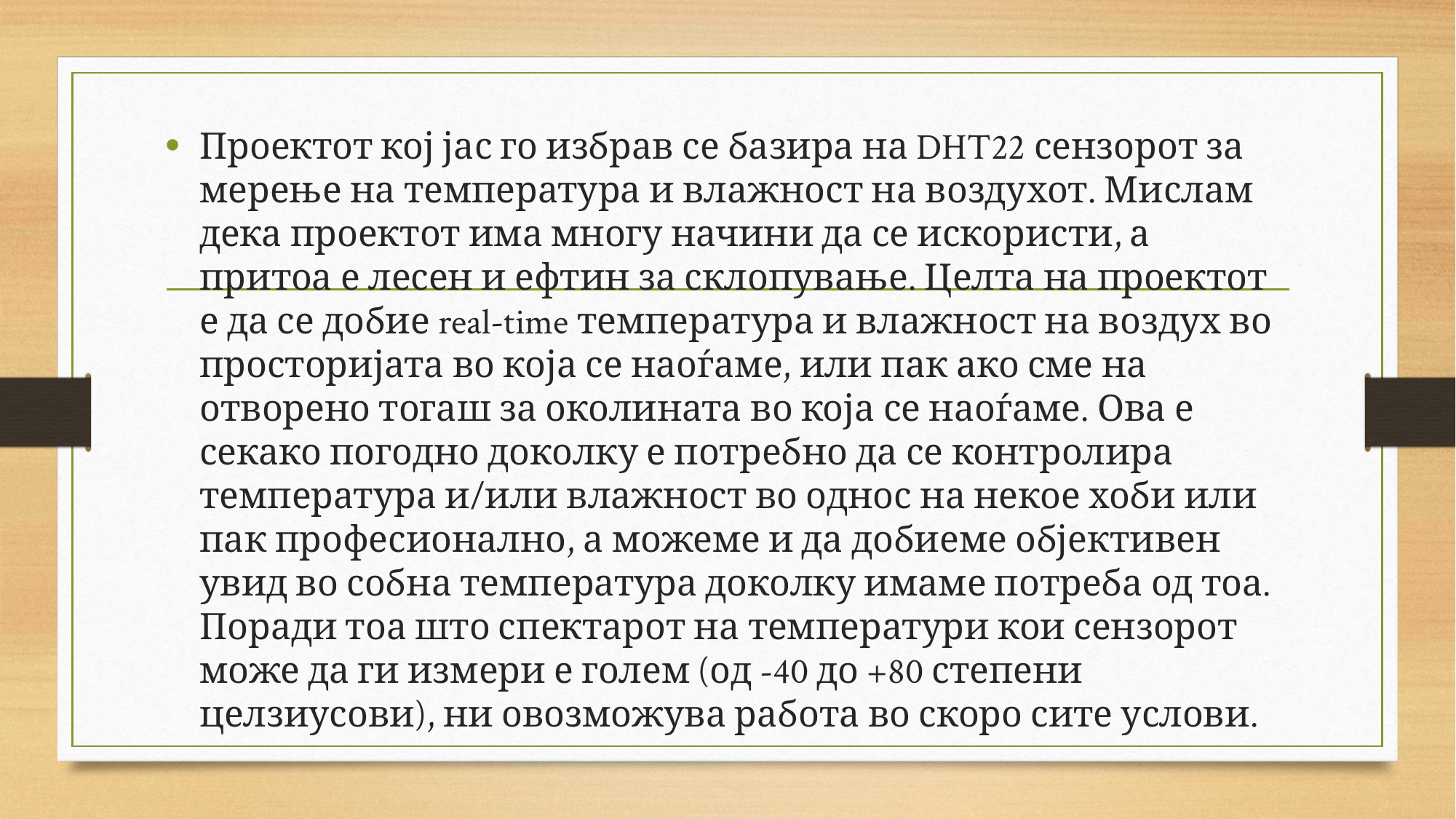

Проектот кој јас го избрав се базира на DHT22 сензорот за мерење на температура и влажност на воздухот. Мислам дека проектот има многу начини да се искористи, а притоа е лесен и ефтин за склопување. Целта на проектот е да се добие real-time температура и влажност на воздух во просторијата во која се наоѓаме, или пак ако сме на отворено тогаш за околината во која се наоѓаме. Ова е секако погодно доколку е потребно да се контролира температура и/или влажност во однос на некое хоби или пак професионално, а можеме и да добиеме објективен увид во собна температура доколку имаме потреба од тоа. Поради тоа што спектарот на температури кои сензорот може да ги измери е голем (од -40 до +80 степени целзиусови), ни овозможува работа во скоро сите услови.